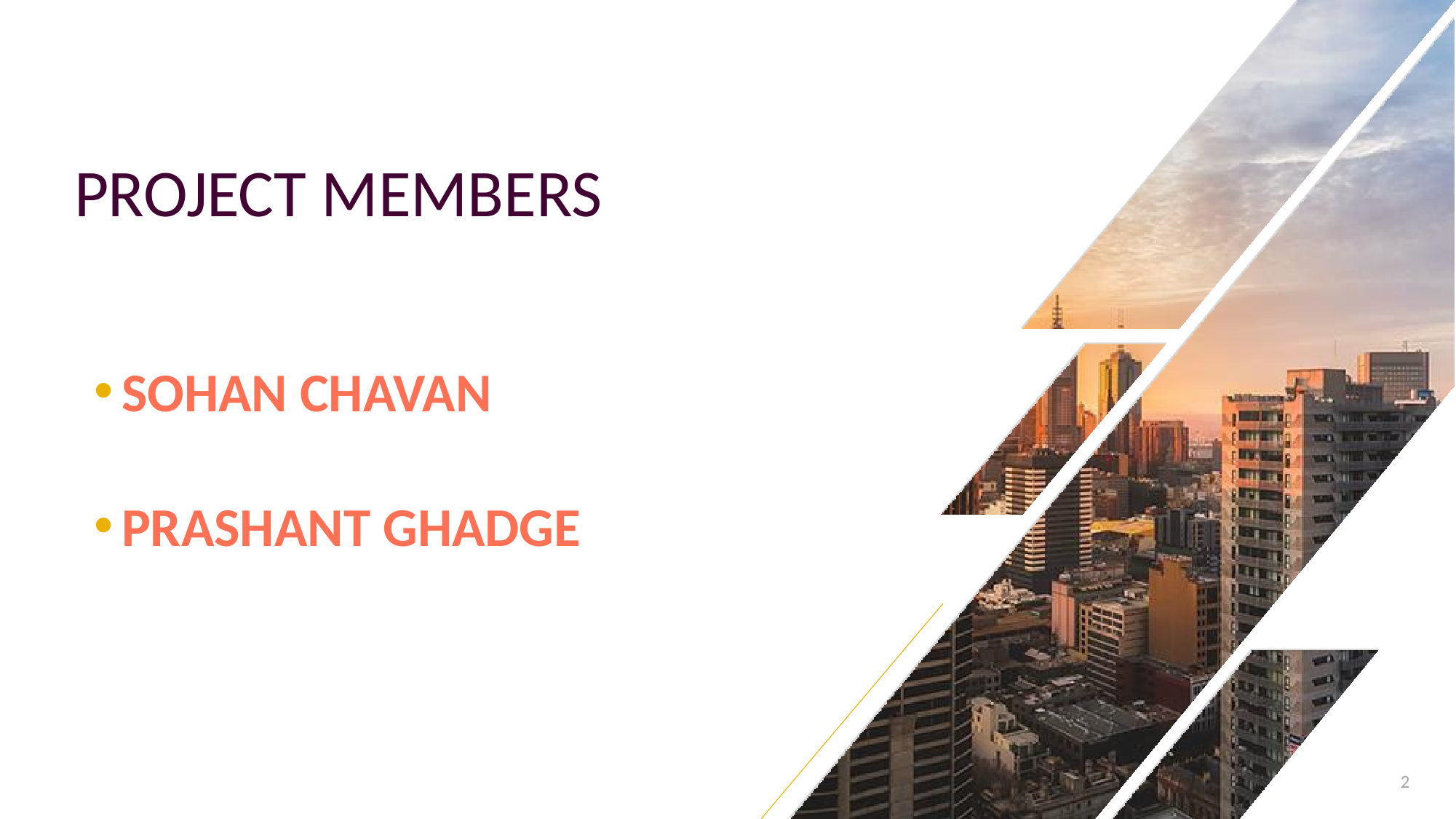

# PROJECT MEMBERS
SOHAN CHAVAN

PRASHANT GHADGE

2